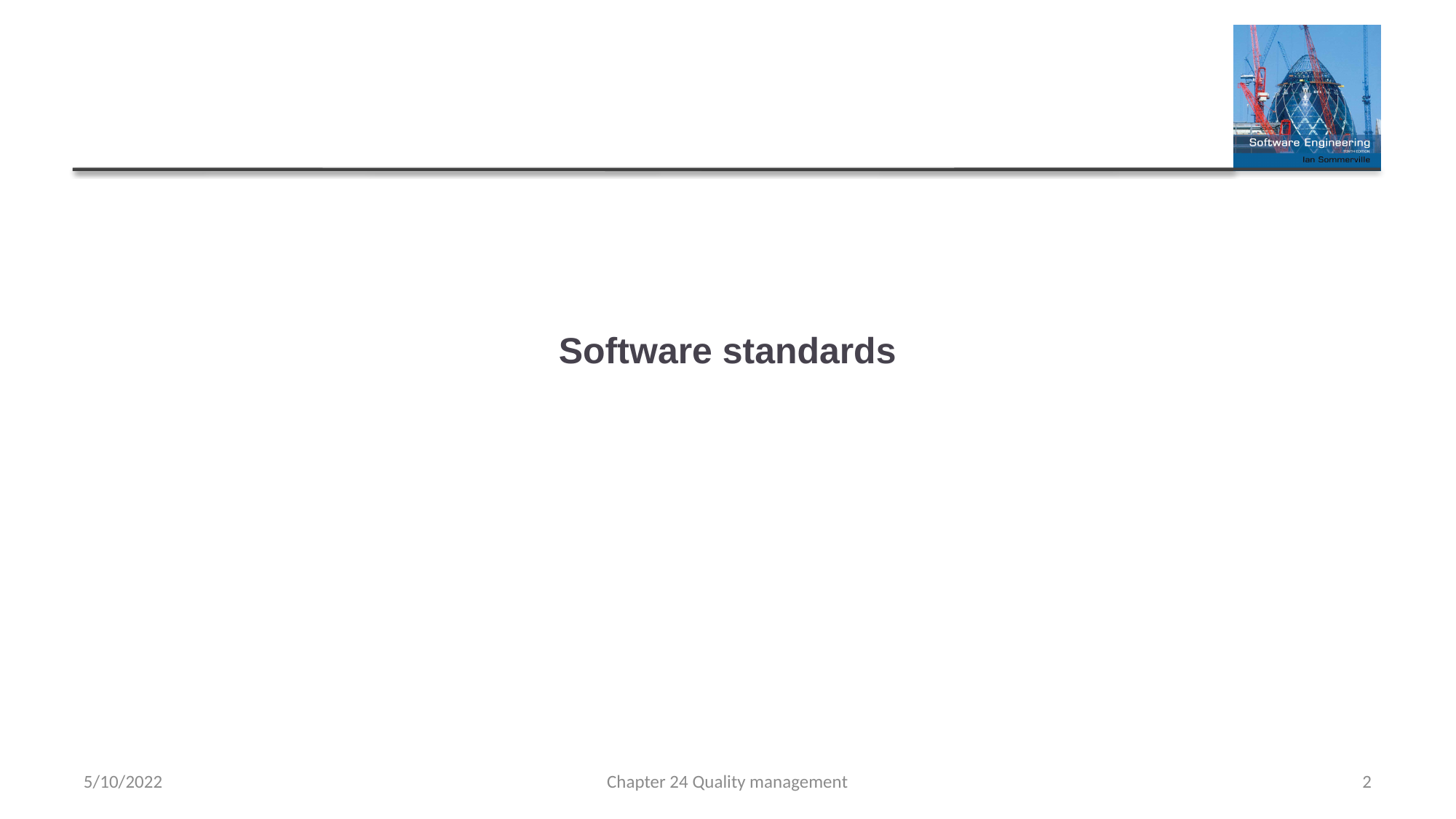

# Software standards
5/10/2022
Chapter 24 Quality management
2